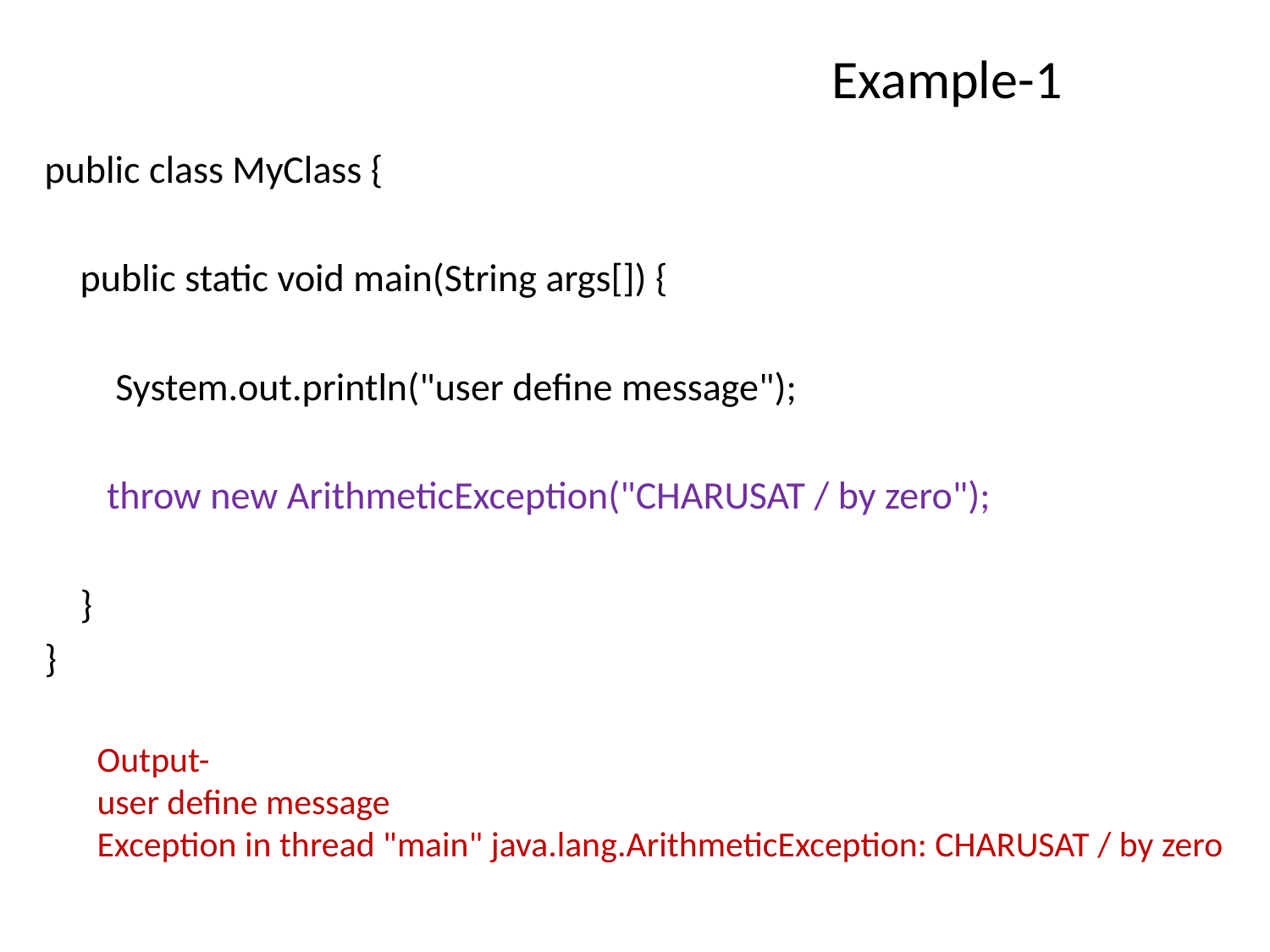

# Example-1
public class MyClass {

    public static void main(String args[]) {

        System.out.println("user define message");

       throw new ArithmeticException("CHARUSAT / by zero");

    }
}
Output-
user define message
Exception in thread "main" java.lang.ArithmeticException: CHARUSAT / by zero